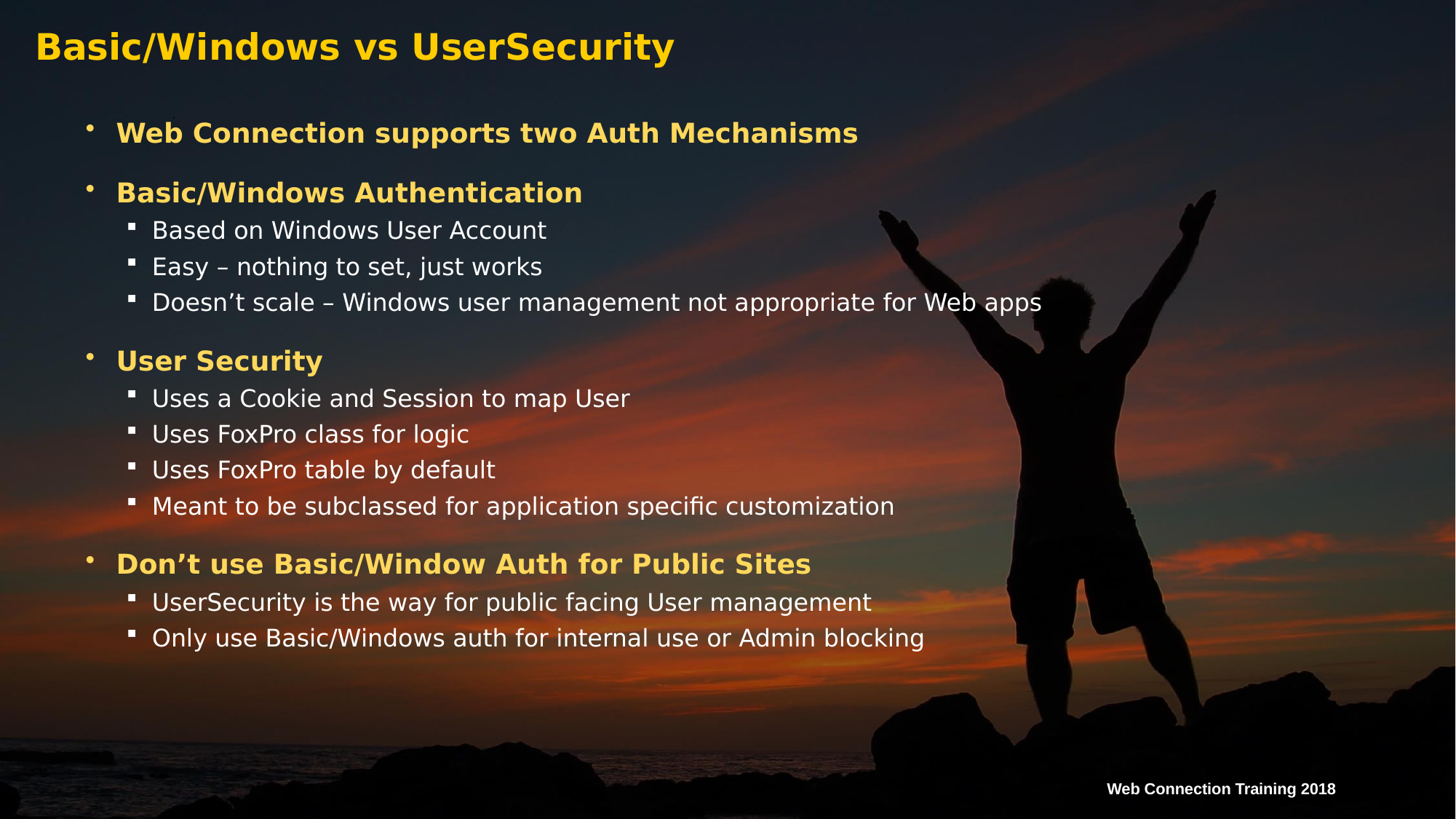

# Basic/Windows vs UserSecurity
Web Connection supports two Auth Mechanisms
Basic/Windows Authentication
Based on Windows User Account
Easy – nothing to set, just works
Doesn’t scale – Windows user management not appropriate for Web apps
User Security
Uses a Cookie and Session to map User
Uses FoxPro class for logic
Uses FoxPro table by default
Meant to be subclassed for application specific customization
Don’t use Basic/Window Auth for Public Sites
UserSecurity is the way for public facing User management
Only use Basic/Windows auth for internal use or Admin blocking